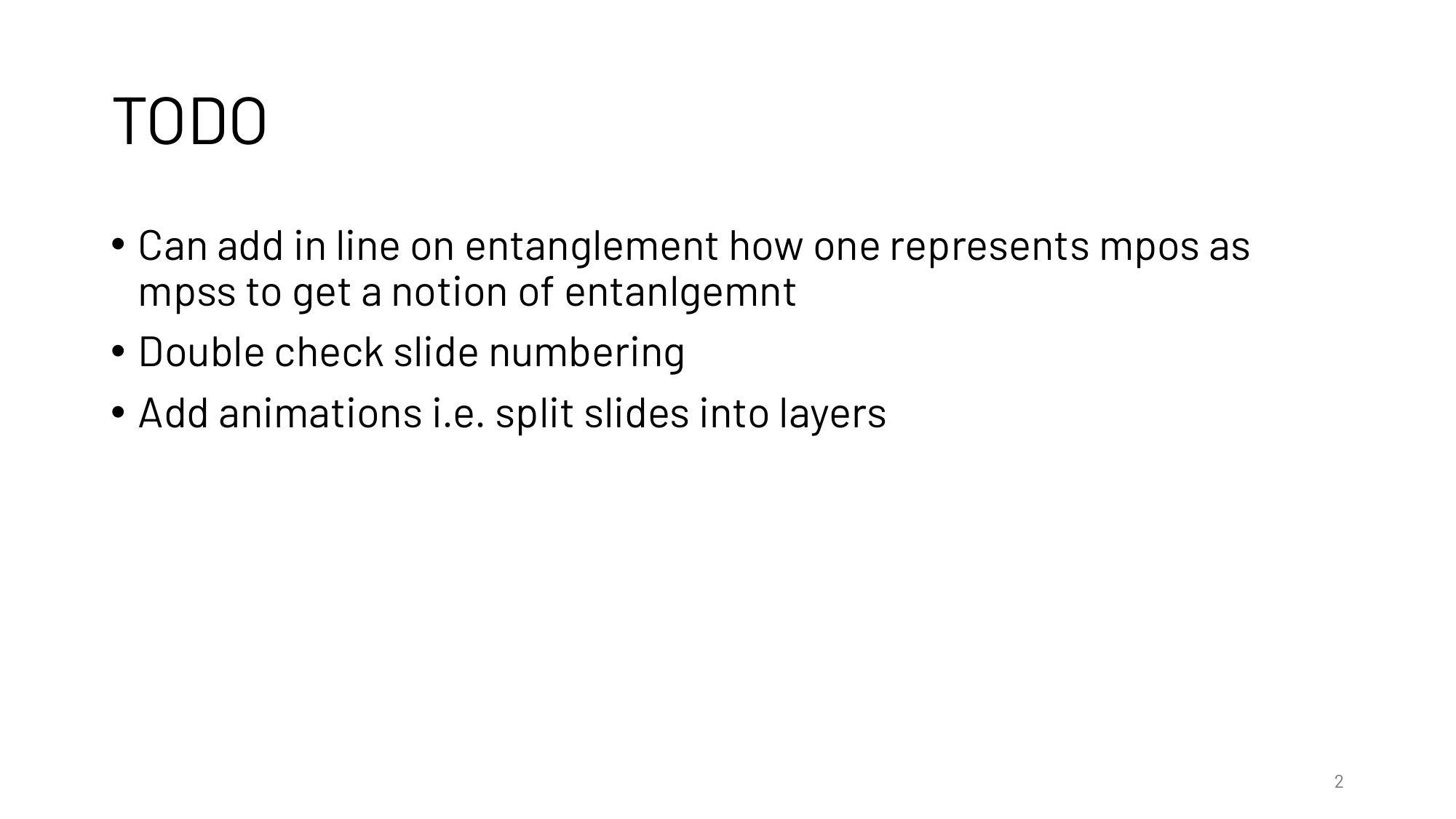

# TODO
Can add in line on entanglement how one represents mpos as mpss to get a notion of entanlgemnt
Double check slide numbering
Add animations i.e. split slides into layers
2